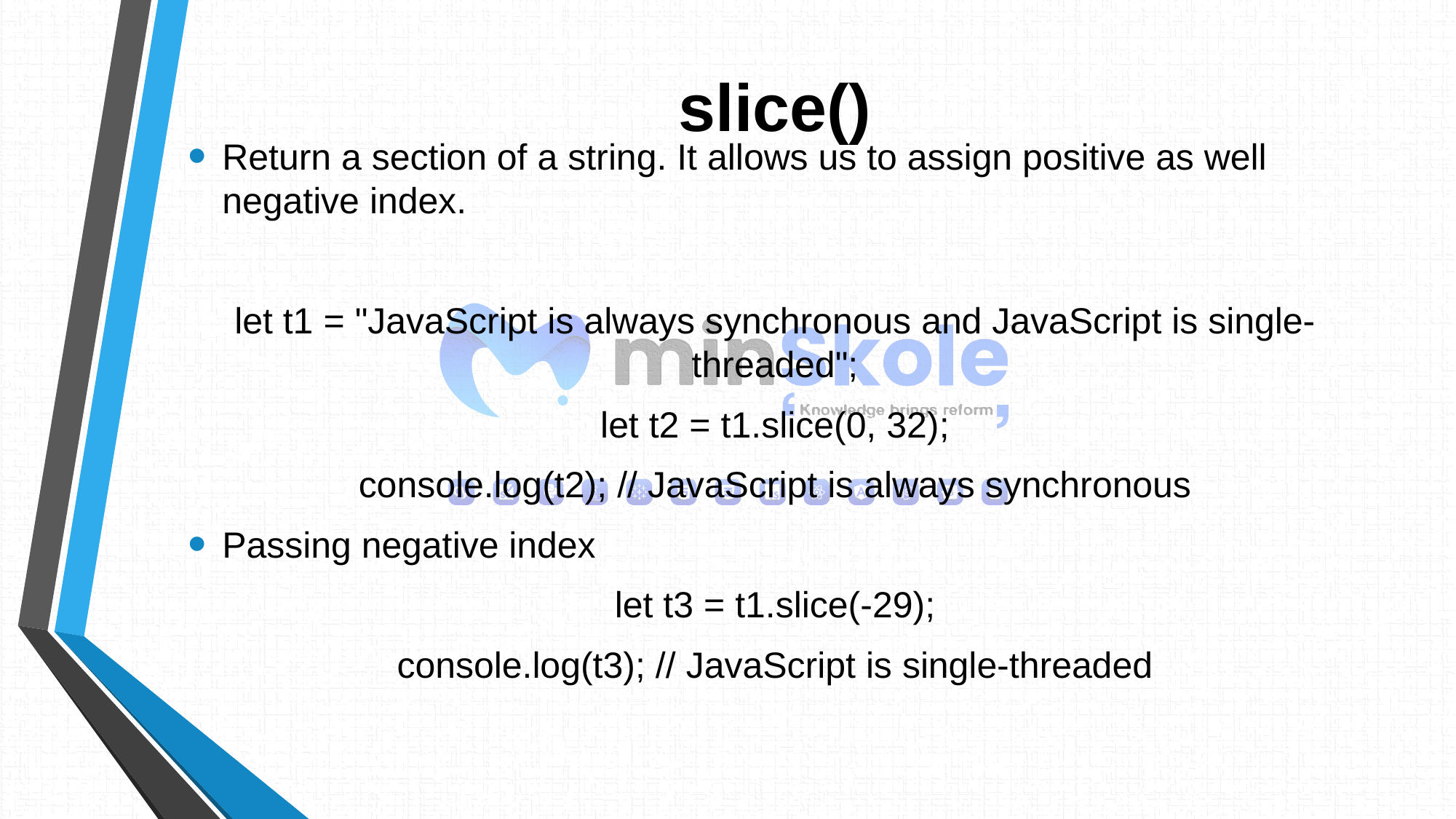

# slice()
Return a section of a string. It allows us to assign positive as well negative index.

let t1 = "JavaScript is always synchronous and JavaScript is single-threaded";
let t2 = t1.slice(0, 32);
console.log(t2); // JavaScript is always synchronous
Passing negative index
let t3 = t1.slice(-29);
console.log(t3); // JavaScript is single-threaded